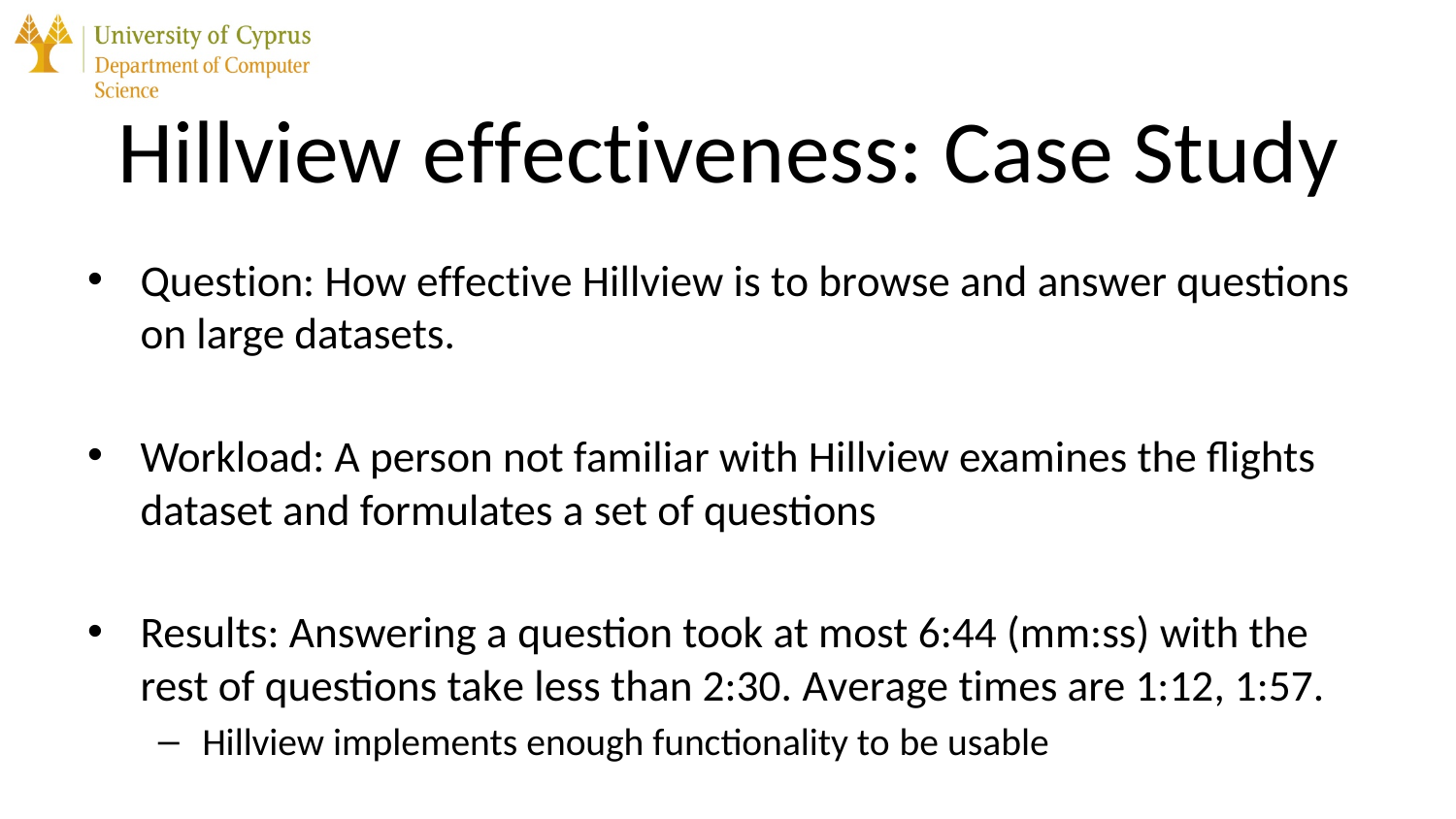

# Hillview effectiveness: Case Study
Question: How effective Hillview is to browse and answer questions on large datasets.

Workload: A person not familiar with Hillview examines the flights dataset and formulates a set of questions

Results: Answering a question took at most 6:44 (mm:ss) with the rest of questions take less than 2:30. Average times are 1:12, 1:57.
Hillview implements enough functionality to be usable